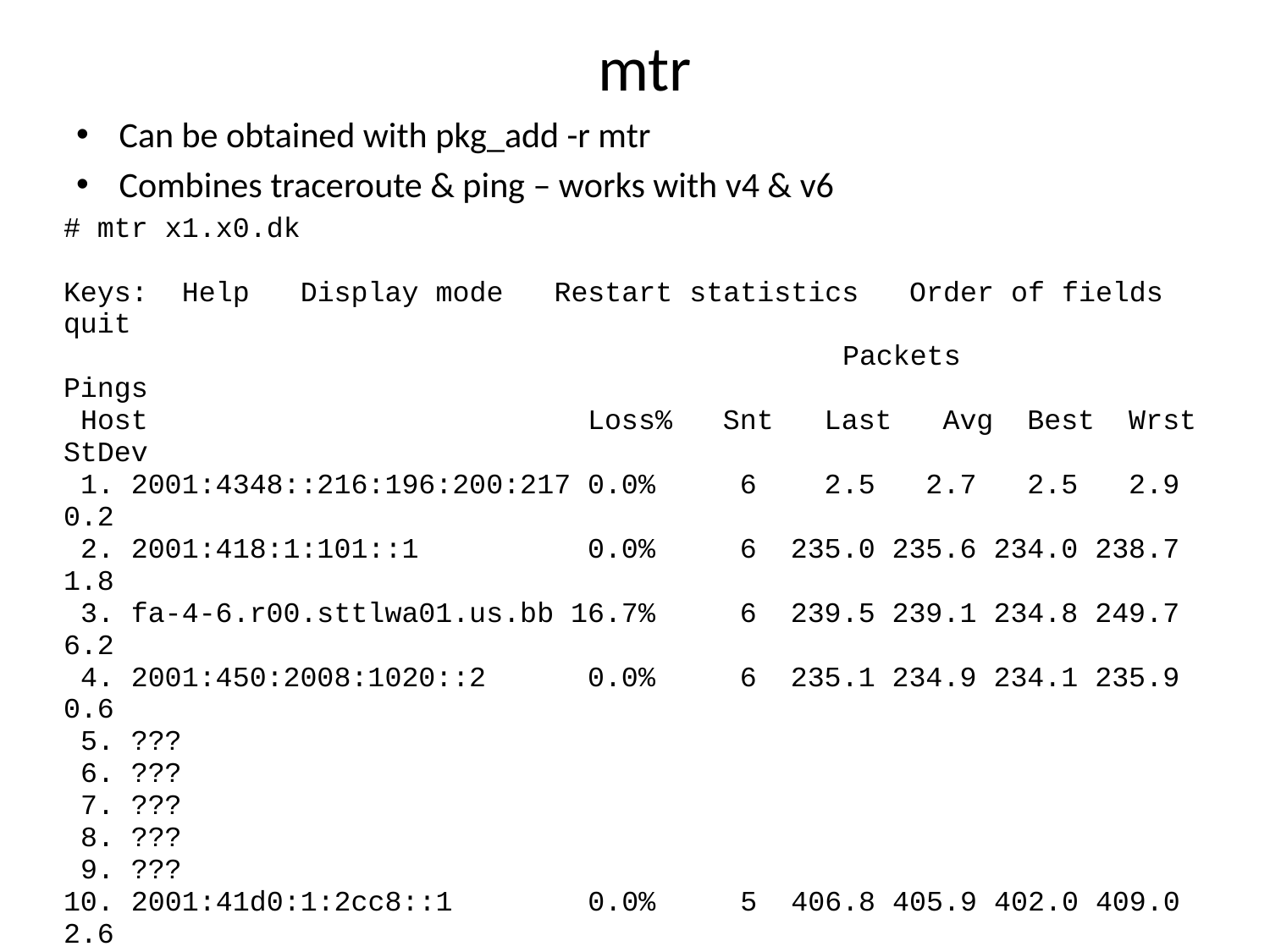

# mtr
Can be obtained with pkg_add -r mtr
Combines traceroute & ping – works with v4 & v6
# mtr x1.x0.dk

Keys:  Help   Display mode   Restart statistics   Order of fields   quit
                                              Packets               Pings
 Host                          Loss%   Snt   Last   Avg  Best  Wrst StDev
 1. 2001:4348::216:196:200:217 0.0%     6    2.5   2.7   2.5   2.9   0.2
 2. 2001:418:1:101::1          0.0%     6  235.0 235.6 234.0 238.7   1.8
 3. fa-4-6.r00.sttlwa01.us.bb 16.7%     6  239.5 239.1 234.8 249.7   6.2
 4. 2001:450:2008:1020::2      0.0%     6  235.1 234.9 234.1 235.9   0.6
 5. ???
 6. ???
 7. ???
 8. ???
 9. ???
10. 2001:41d0:1:2cc8::1        0.0%     5  406.8 405.9 402.0 409.0   2.6